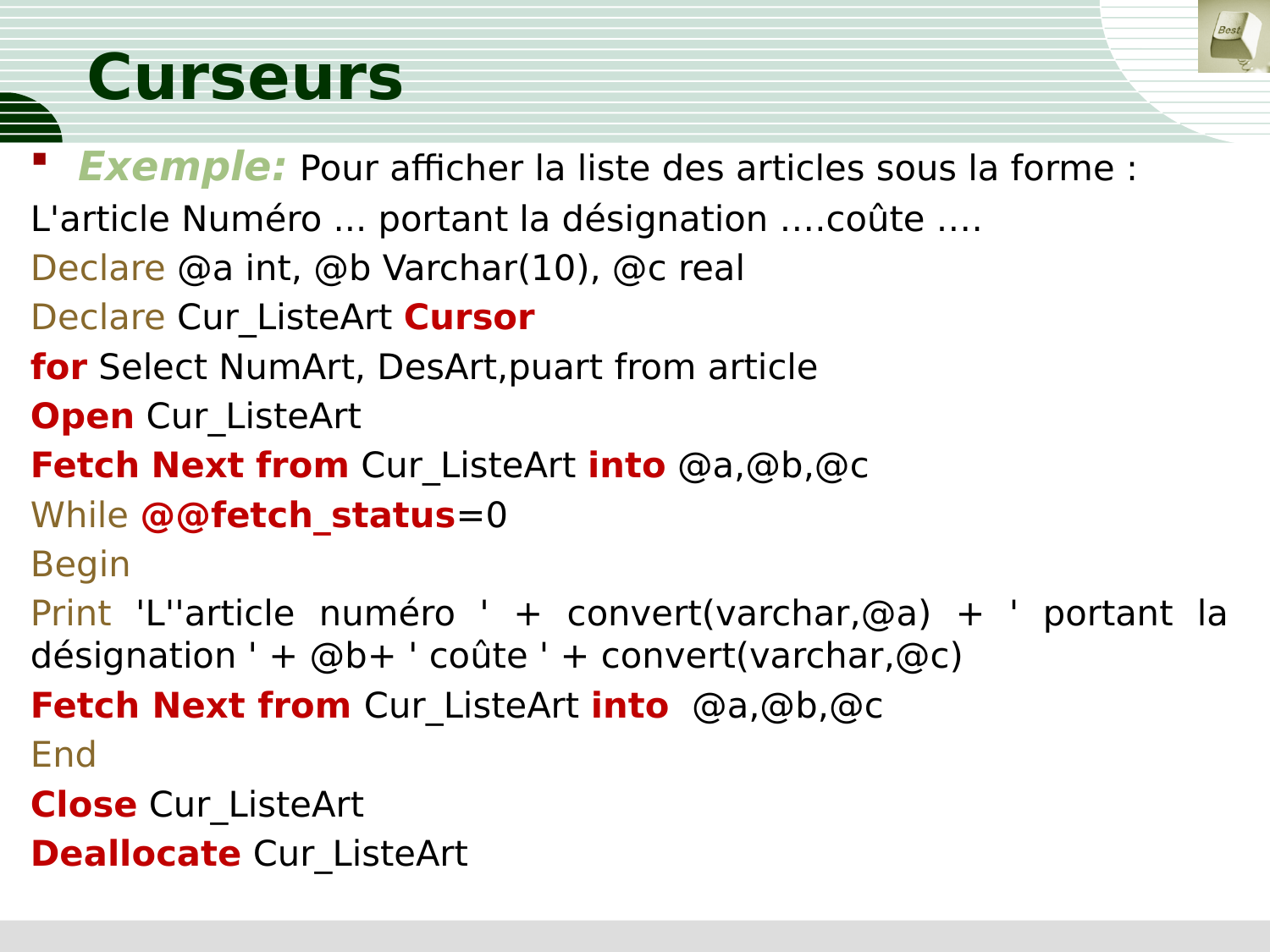

# Curseurs
Exemple: Pour afficher la liste des articles sous la forme :
L'article Numéro ... portant la désignation ….coûte ….
Declare @a int, @b Varchar(10), @c real
Declare Cur_ListeArt Cursor
for Select NumArt, DesArt,puart from article
Open Cur_ListeArt
Fetch Next from Cur_ListeArt into @a,@b,@c
While @@fetch_status=0
Begin
Print 'L''article numéro ' + convert(varchar,@a) + ' portant la désignation ' + @b+ ' coûte ' + convert(varchar,@c)
Fetch Next from Cur_ListeArt into  @a,@b,@c
End
Close Cur_ListeArt
Deallocate Cur_ListeArt